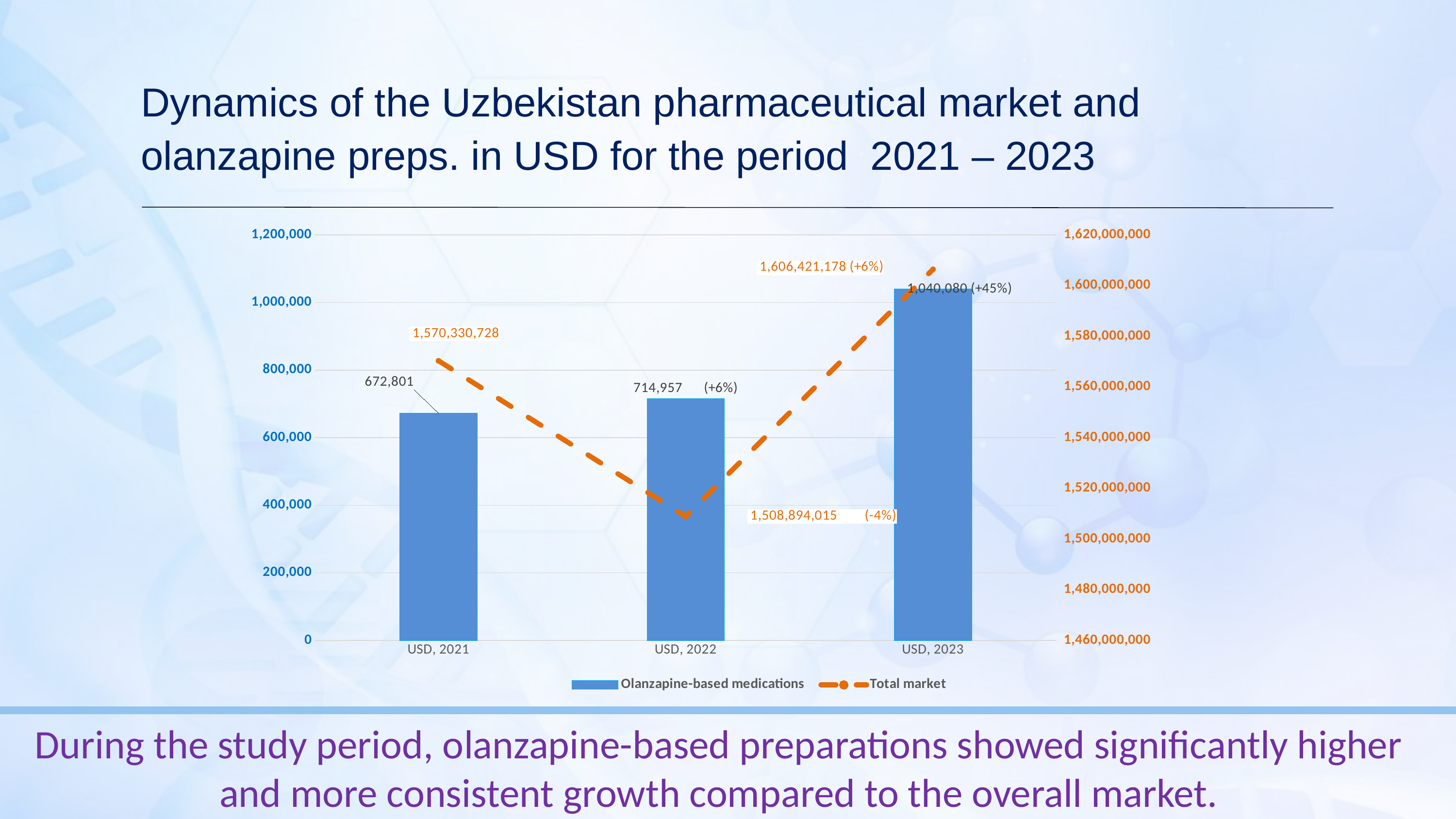

Dynamics of the Uzbekistan pharmaceutical market and olanzapine preps. in USD for the period  2021 – 2023

### Chart

| Category | Olanzapine-based medications | Total market |
|---|---|---|
| USD, 2021 | 672801.0 | 1570330727.93001 |
| USD, 2022 | 714957.0 | 1508894014.6329076 |
| USD, 2023 | 1040080.0 | 1606421177.6600006 |
During the study period, olanzapine-based preparations showed significantly higher and more consistent growth compared to the overall market.